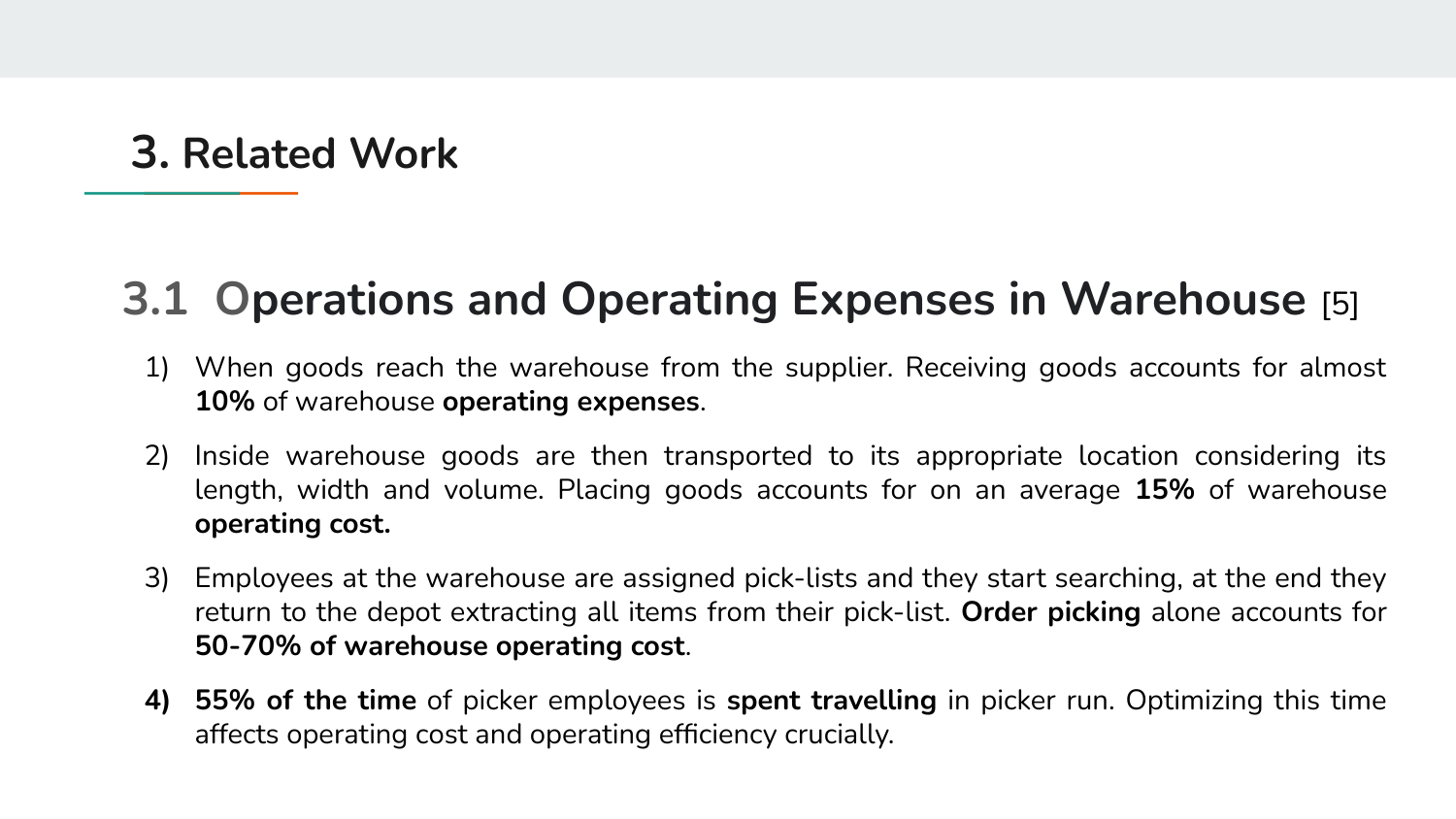

# 3. Related Work
3.1  Operations and Operating Expenses in Warehouse [5]
When goods reach the warehouse from the supplier. Receiving goods accounts for almost 10% of warehouse operating expenses.
Inside warehouse goods are then transported to its appropriate location considering its length, width and volume. Placing goods accounts for on an average 15% of warehouse operating cost.
Employees at the warehouse are assigned pick-lists and they start searching, at the end they return to the depot extracting all items from their pick-list. Order picking alone accounts for 50-70% of warehouse operating cost.
55% of the time of picker employees is spent travelling in picker run. Optimizing this time affects operating cost and operating efficiency crucially.